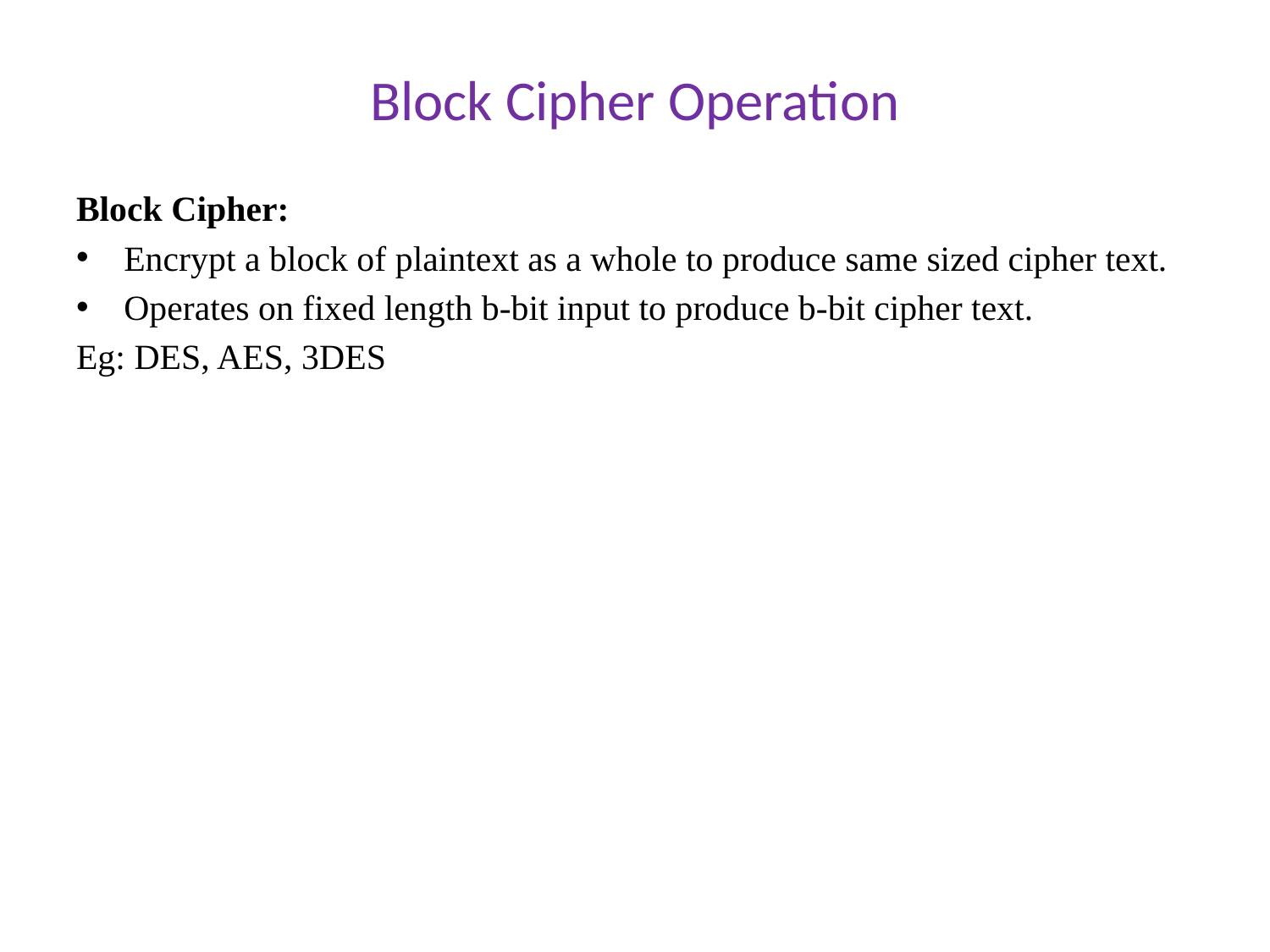

# Block Cipher Operation
Block Cipher:
Encrypt a block of plaintext as a whole to produce same sized cipher text.
Operates on fixed length b-bit input to produce b-bit cipher text.
Eg: DES, AES, 3DES